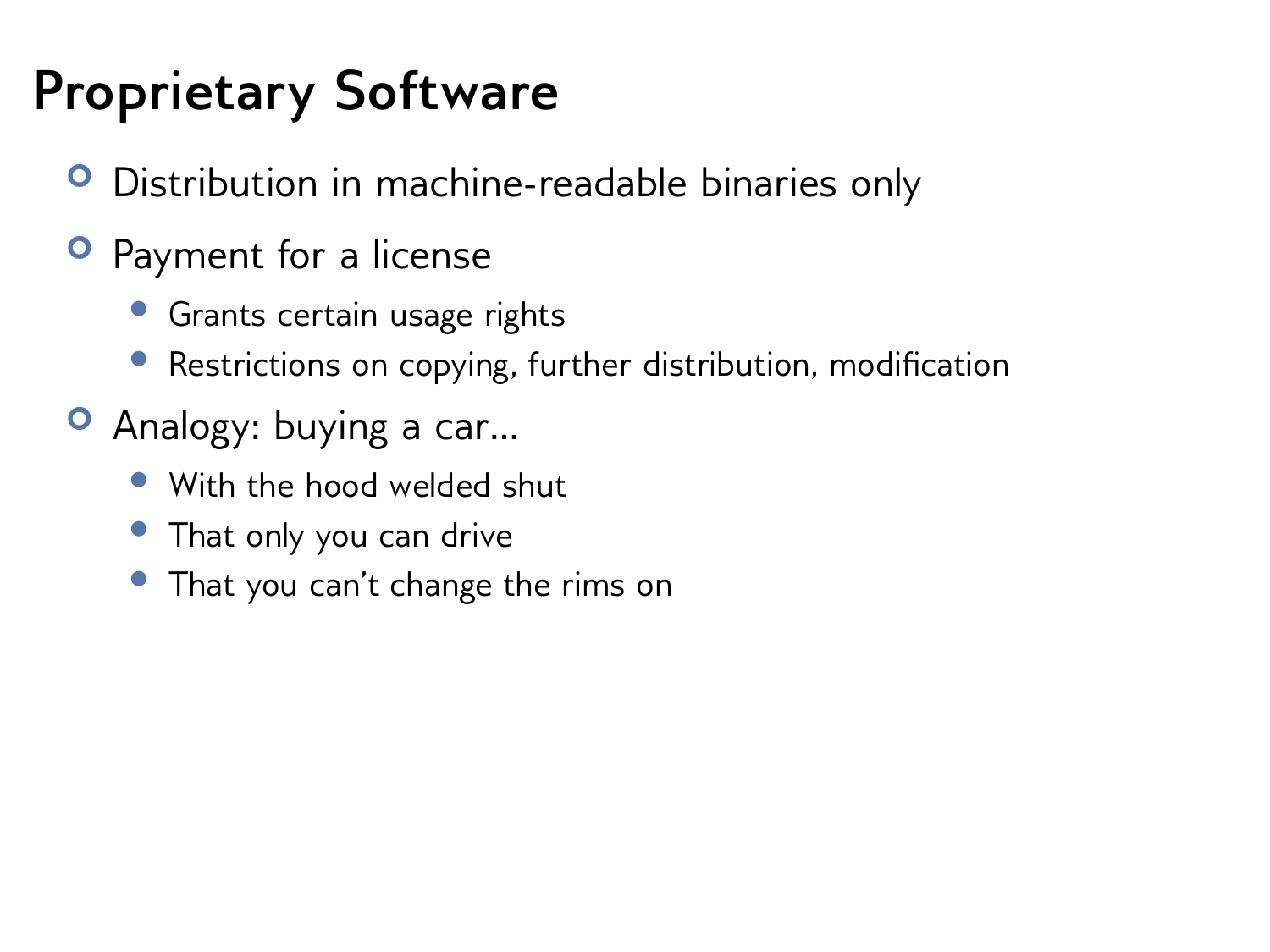

# Proprietary Software
Distribution in machine-readable binaries only
Payment for a license
Grants certain usage rights
Restrictions on copying, further distribution, modification
Analogy: buying a car…
With the hood welded shut
That only you can drive
That you can’t change the rims on